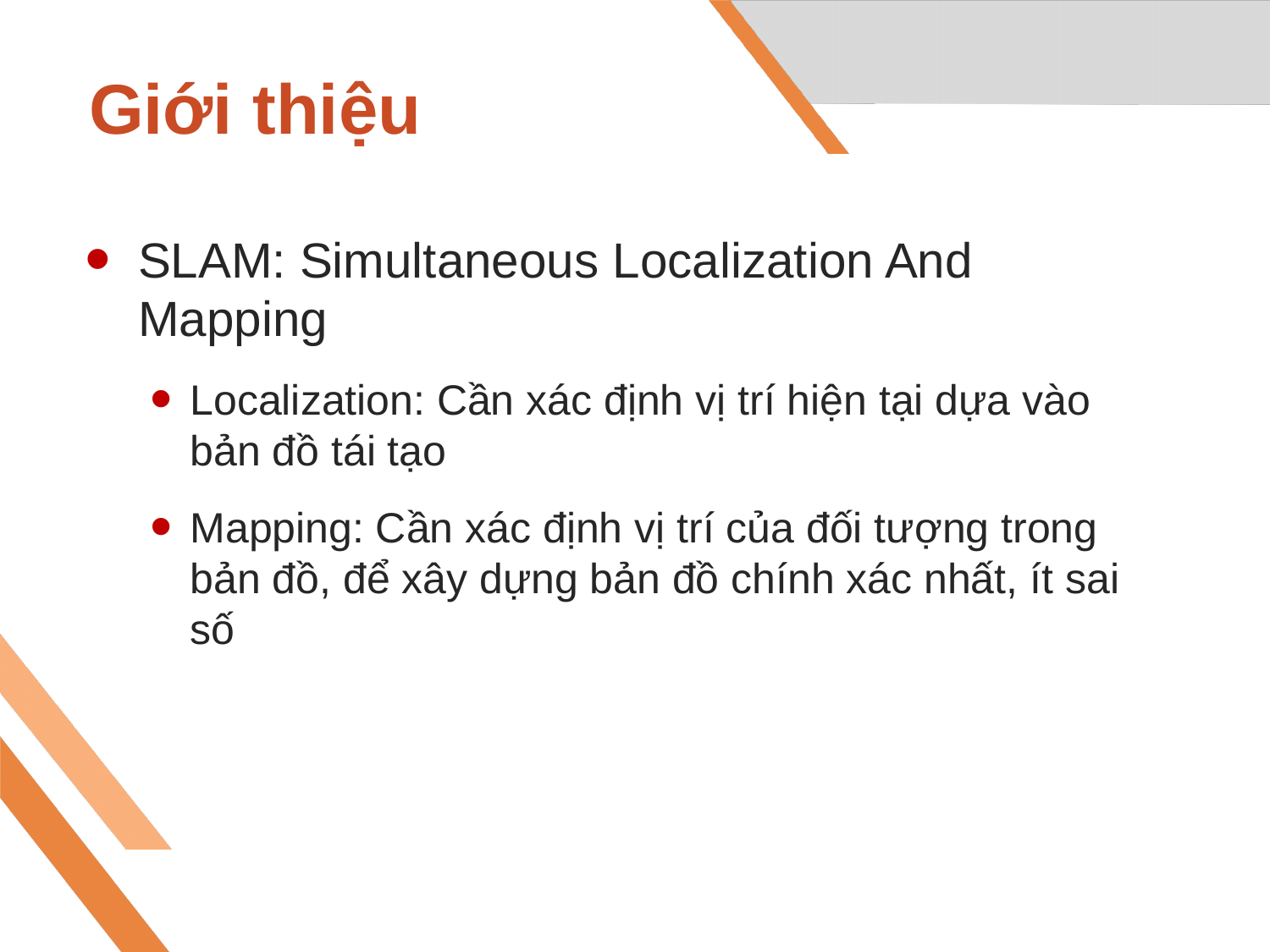

# Giới thiệu
SLAM: Simultaneous Localization And Mapping
Localization: Cần xác định vị trí hiện tại dựa vào bản đồ tái tạo
Mapping: Cần xác định vị trí của đối tượng trong bản đồ, để xây dựng bản đồ chính xác nhất, ít sai số